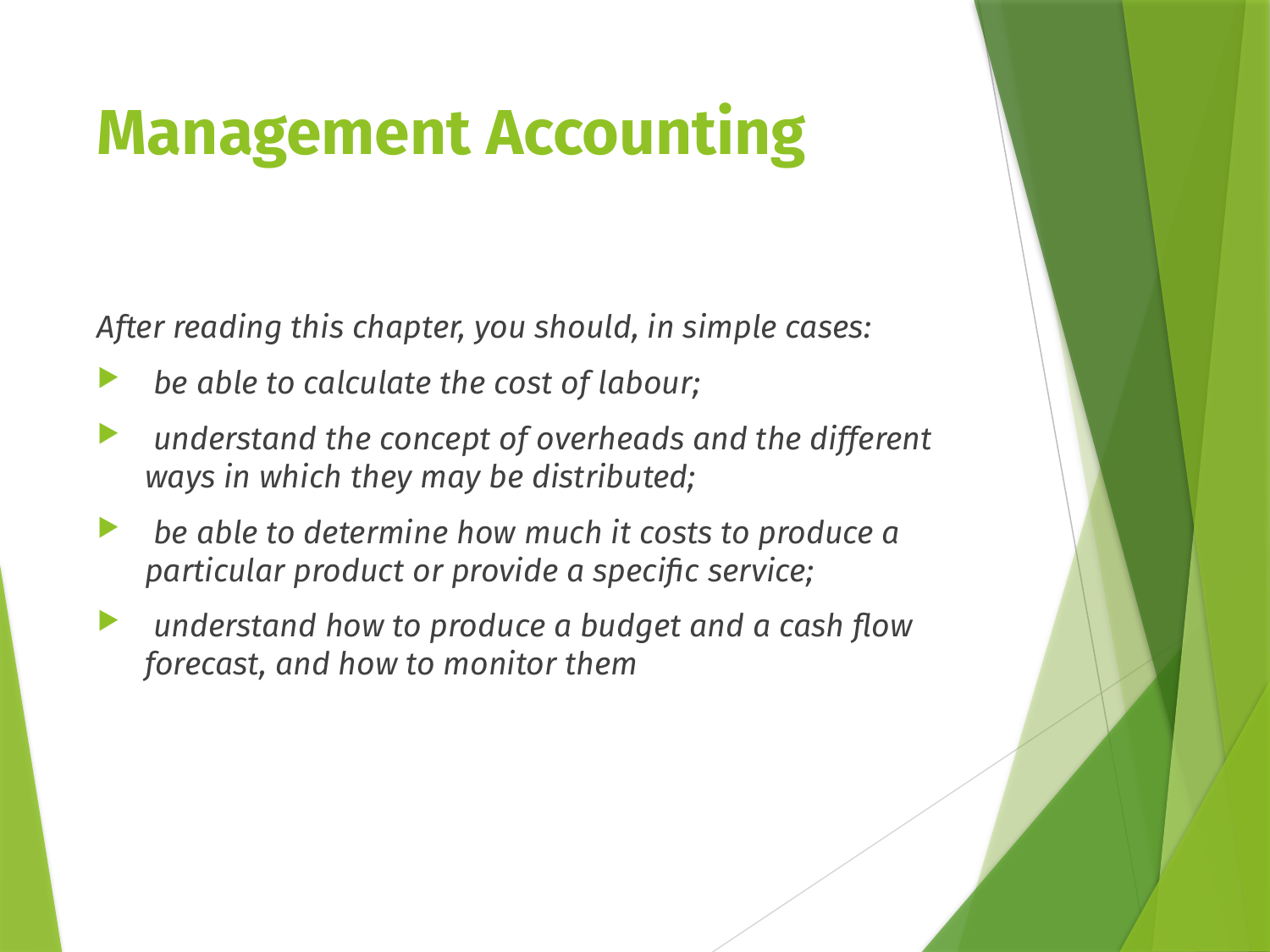

# Management Accounting
After reading this chapter, you should, in simple cases:
 be able to calculate the cost of labour;
 understand the concept of overheads and the different ways in which they may be distributed;
 be able to determine how much it costs to produce a particular product or provide a specific service;
 understand how to produce a budget and a cash flow forecast, and how to monitor them